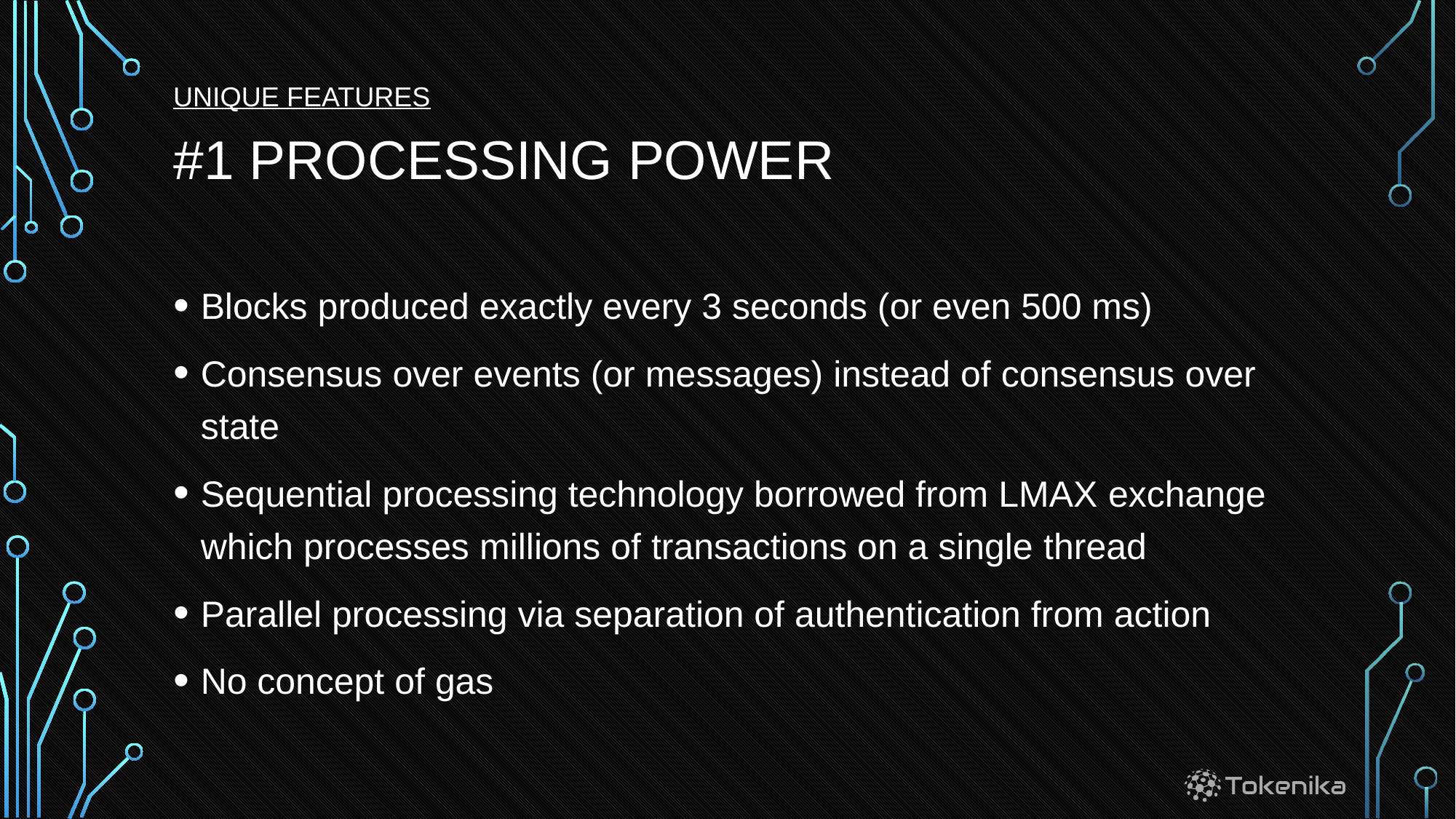

UNIQUE FEATURES
# #1 Processing power
Blocks produced exactly every 3 seconds (or even 500 ms)
Consensus over events (or messages) instead of consensus over state
Sequential processing technology borrowed from LMAX exchange which processes millions of transactions on a single thread
Parallel processing via separation of authentication from action
No concept of gas